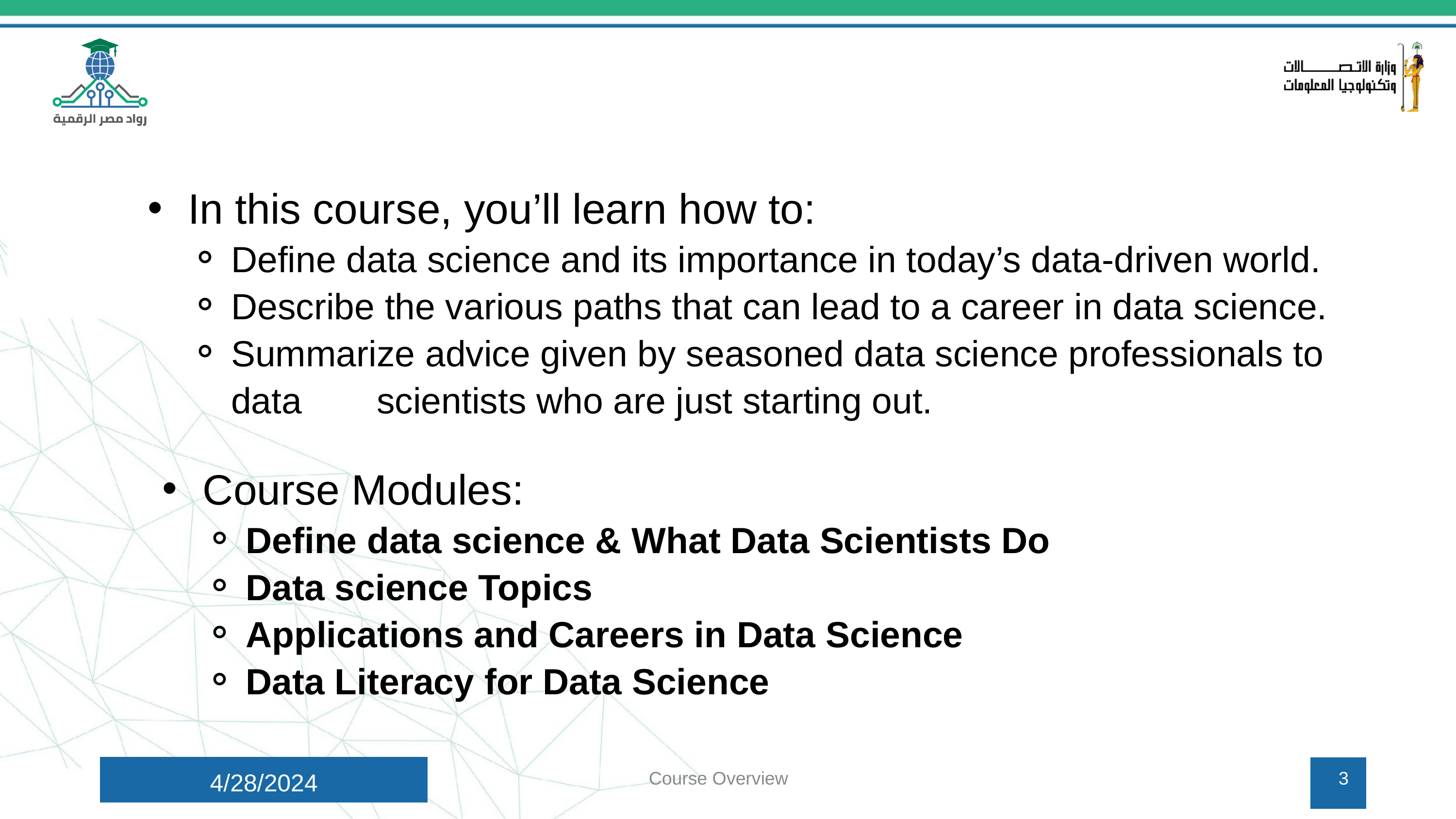

In this course, you’ll learn how to:
Define data science and its importance in today’s data-driven world.
Describe the various paths that can lead to a career in data science.
Summarize advice given by seasoned data science professionals to data 	scientists who are just starting out.

Course Modules:
Define data science & What Data Scientists Do
Data science Topics
Applications and Careers in Data Science
Data Literacy for Data Science

4/28/2024
Course Overview
3